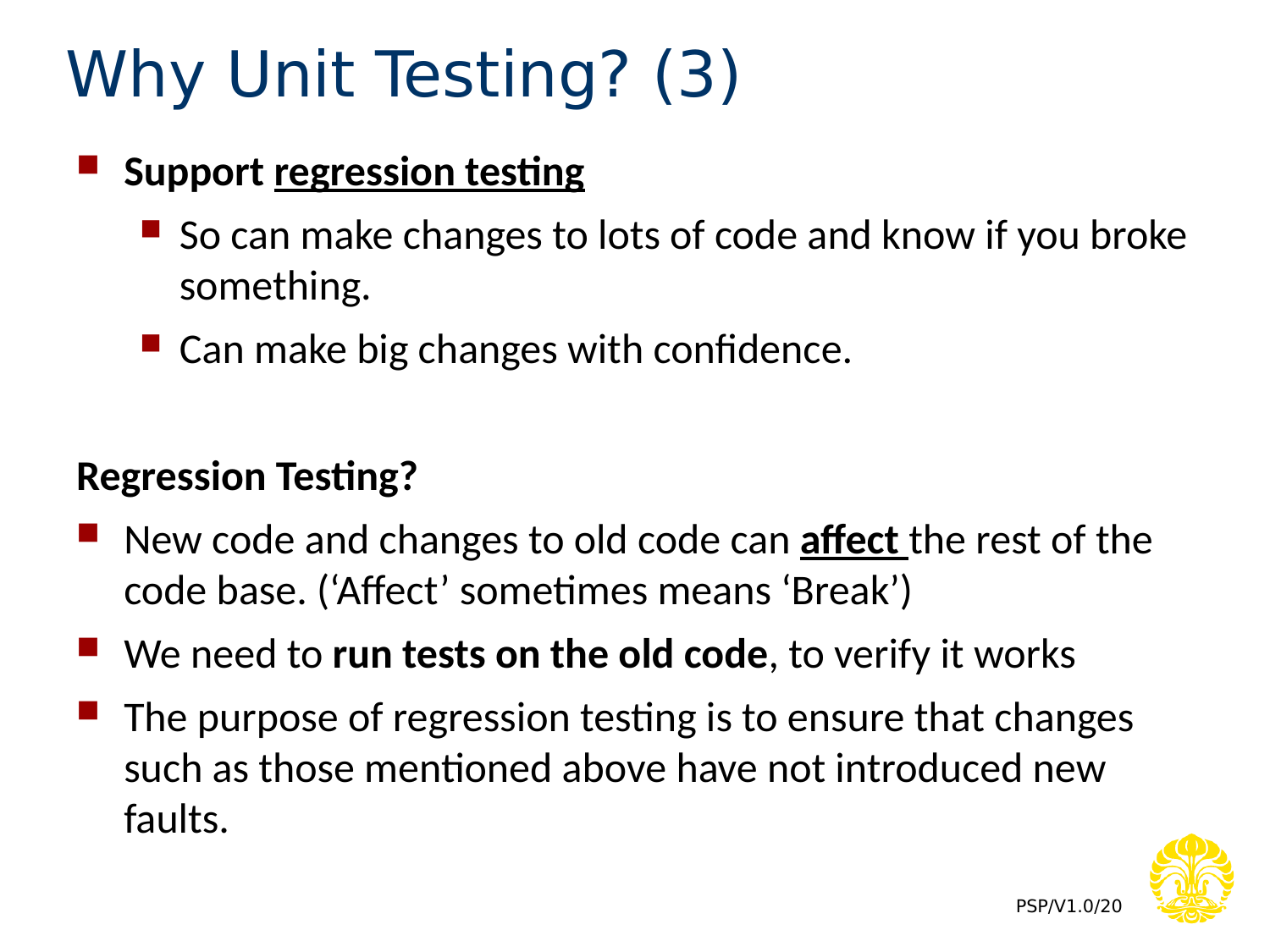

# Why Unit Testing? (3)
Support regression testing
So can make changes to lots of code and know if you broke something.
Can make big changes with confidence.

Regression Testing?
New code and changes to old code can affect the rest of the code base. (‘Affect’ sometimes means ‘Break’)
We need to run tests on the old code, to verify it works
The purpose of regression testing is to ensure that changes such as those mentioned above have not introduced new faults.